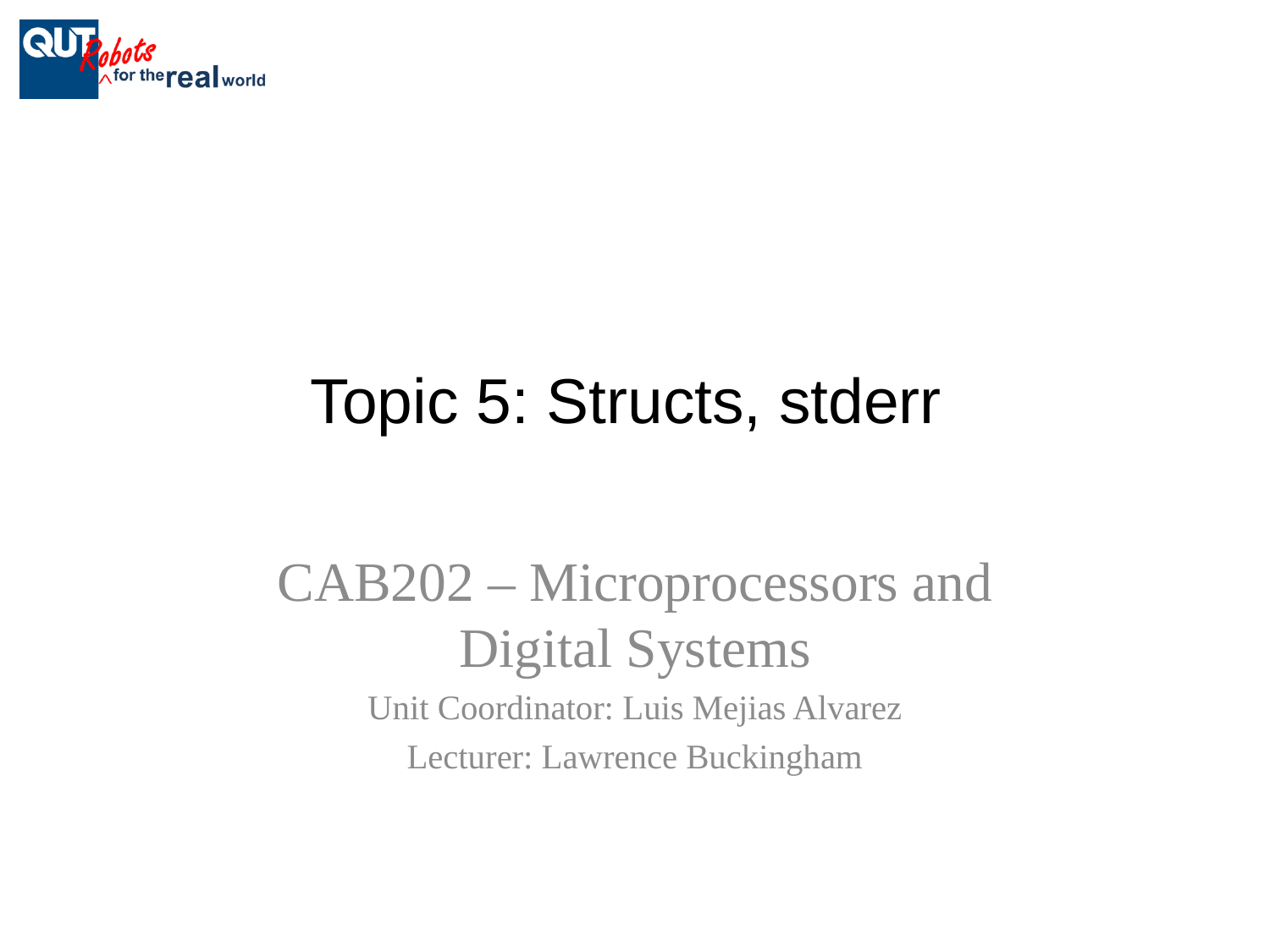

# Topic 5: Structs, stderr
CAB202 – Microprocessors and Digital Systems
Unit Coordinator: Luis Mejias Alvarez
Lecturer: Lawrence Buckingham